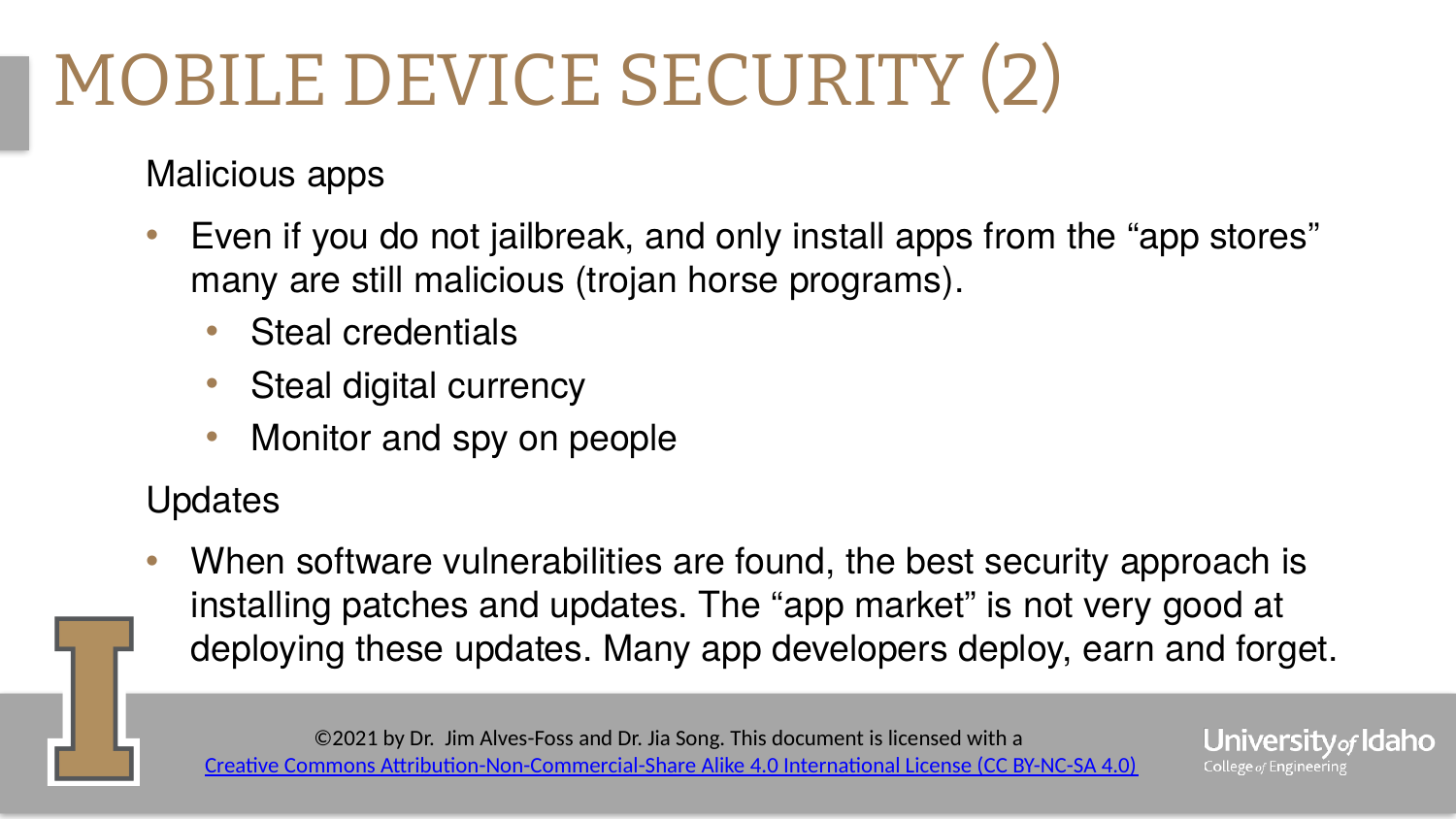

# Mobile device security (2)
Malicious apps
Even if you do not jailbreak, and only install apps from the “app stores” many are still malicious (trojan horse programs).
Steal credentials
Steal digital currency
Monitor and spy on people
Updates
When software vulnerabilities are found, the best security approach is installing patches and updates. The “app market” is not very good at deploying these updates. Many app developers deploy, earn and forget.